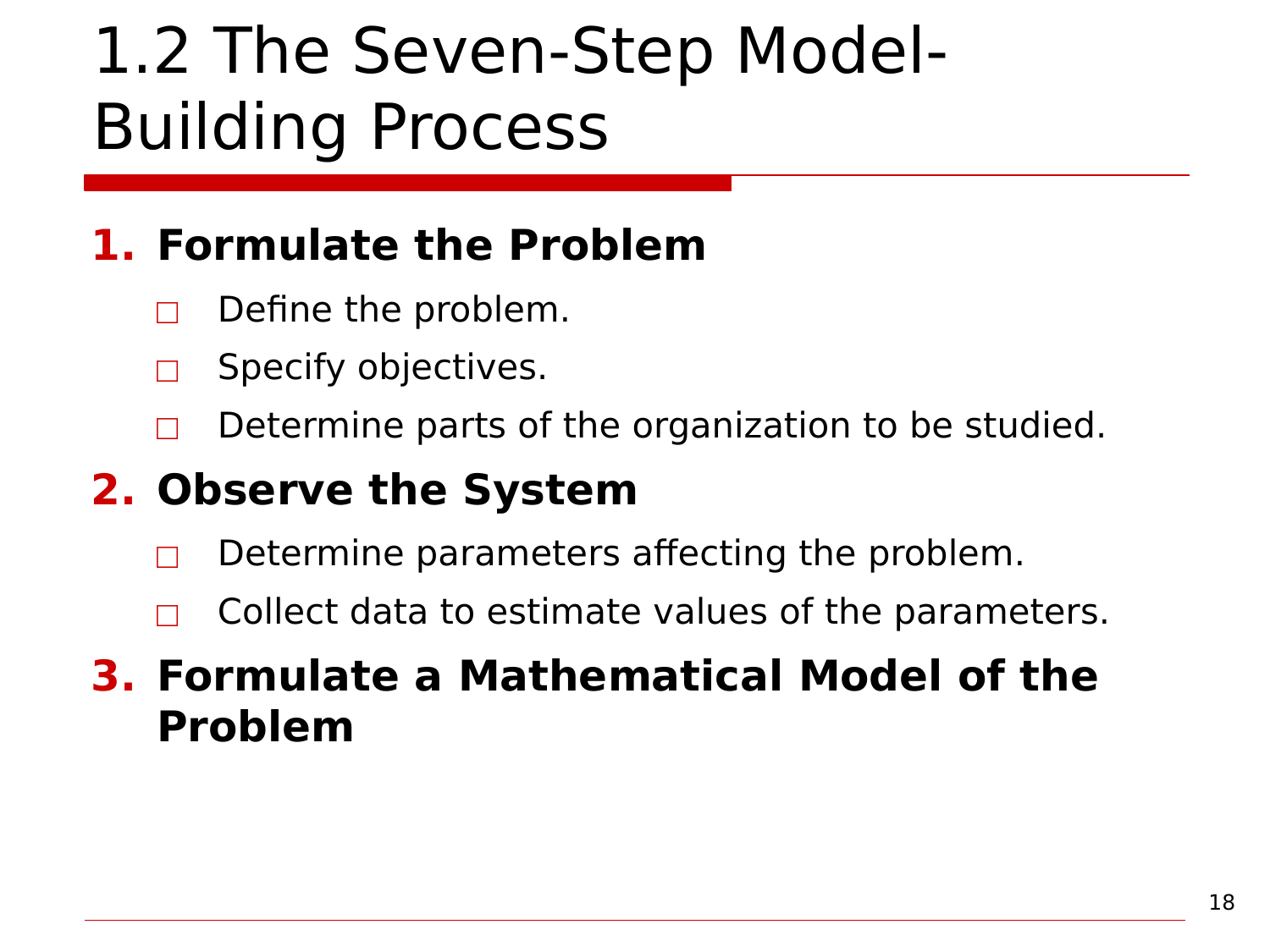

# 1.2 The Seven-Step Model-Building Process
Formulate the Problem
Define the problem.
Specify objectives.
Determine parts of the organization to be studied.
Observe the System
Determine parameters affecting the problem.
Collect data to estimate values of the parameters.
Formulate a Mathematical Model of the Problem